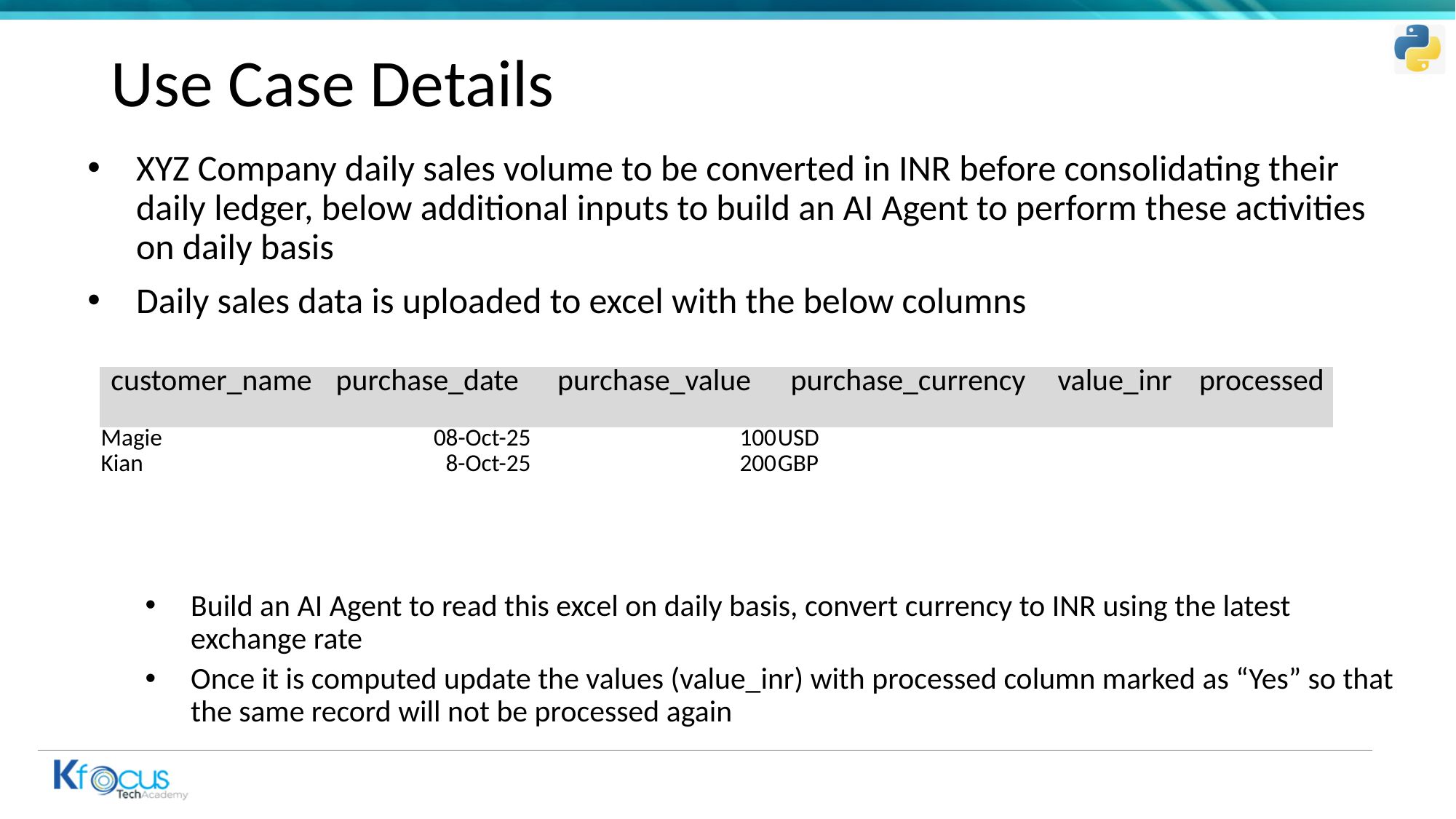

# Use Case Details
XYZ Company daily sales volume to be converted in INR before consolidating their daily ledger, below additional inputs to build an AI Agent to perform these activities on daily basis
Daily sales data is uploaded to excel with the below columns

Build an AI Agent to read this excel on daily basis, convert currency to INR using the latest exchange rate
Once it is computed update the values (value_inr) with processed column marked as “Yes” so that the same record will not be processed again

| customer\_name | purchase\_date | purchase\_value | purchase\_currency | value\_inr | processed |
| --- | --- | --- | --- | --- | --- |
| Magie | 08-Oct-25 | 100 | USD |  |  |
| Kian | 8-Oct-25 | 200 | GBP |  |  |